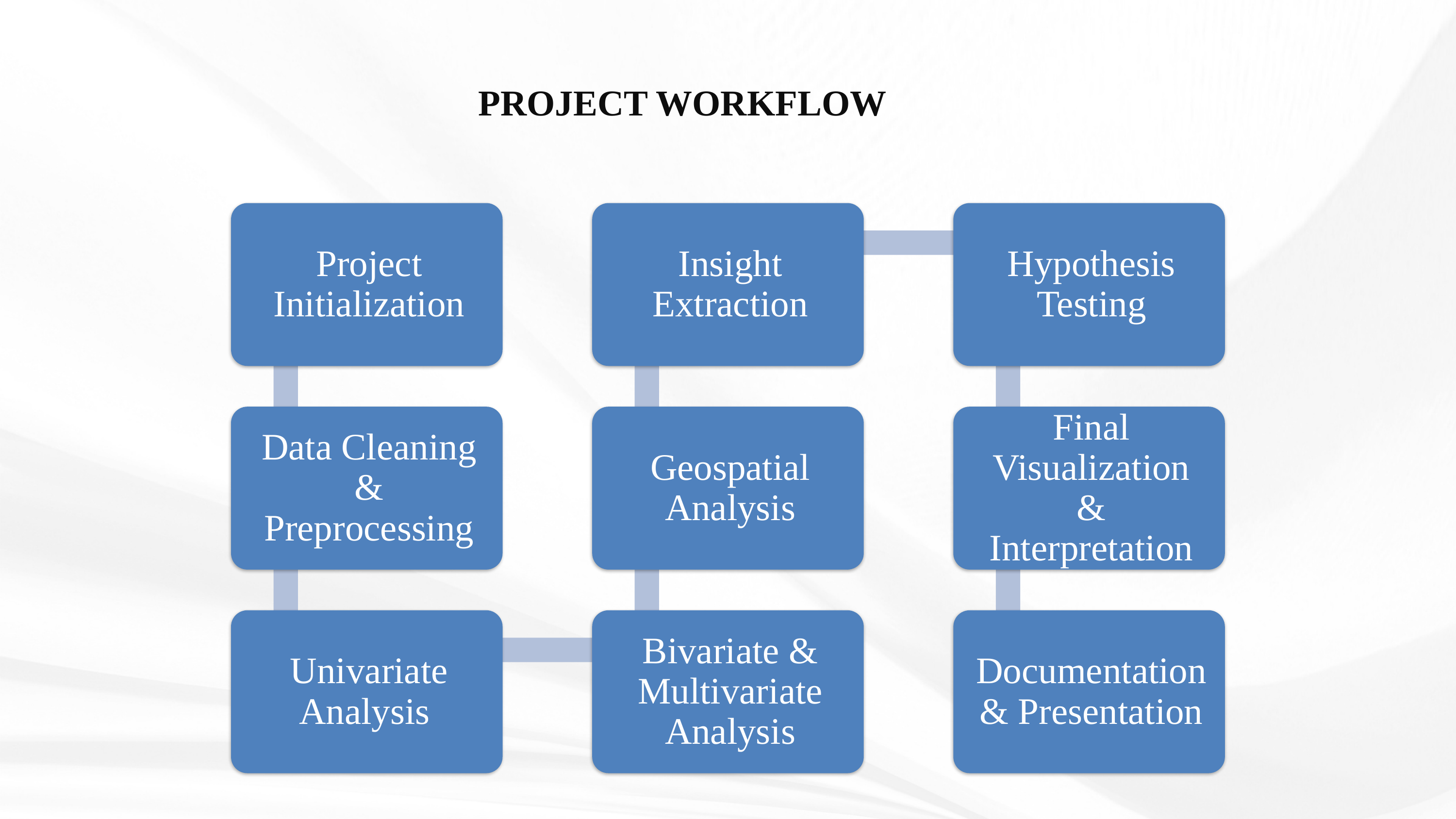

PROJECT WORKFLOW
Project Initialization
Data Cleaning & Preprocessing
Univariate Analysis
Bivariate & Multivariate Analysis
Geospatial Analysis
Insight Extraction
Hypothesis Testing
Final Visualization & Interpretation
Documentation & Presentation